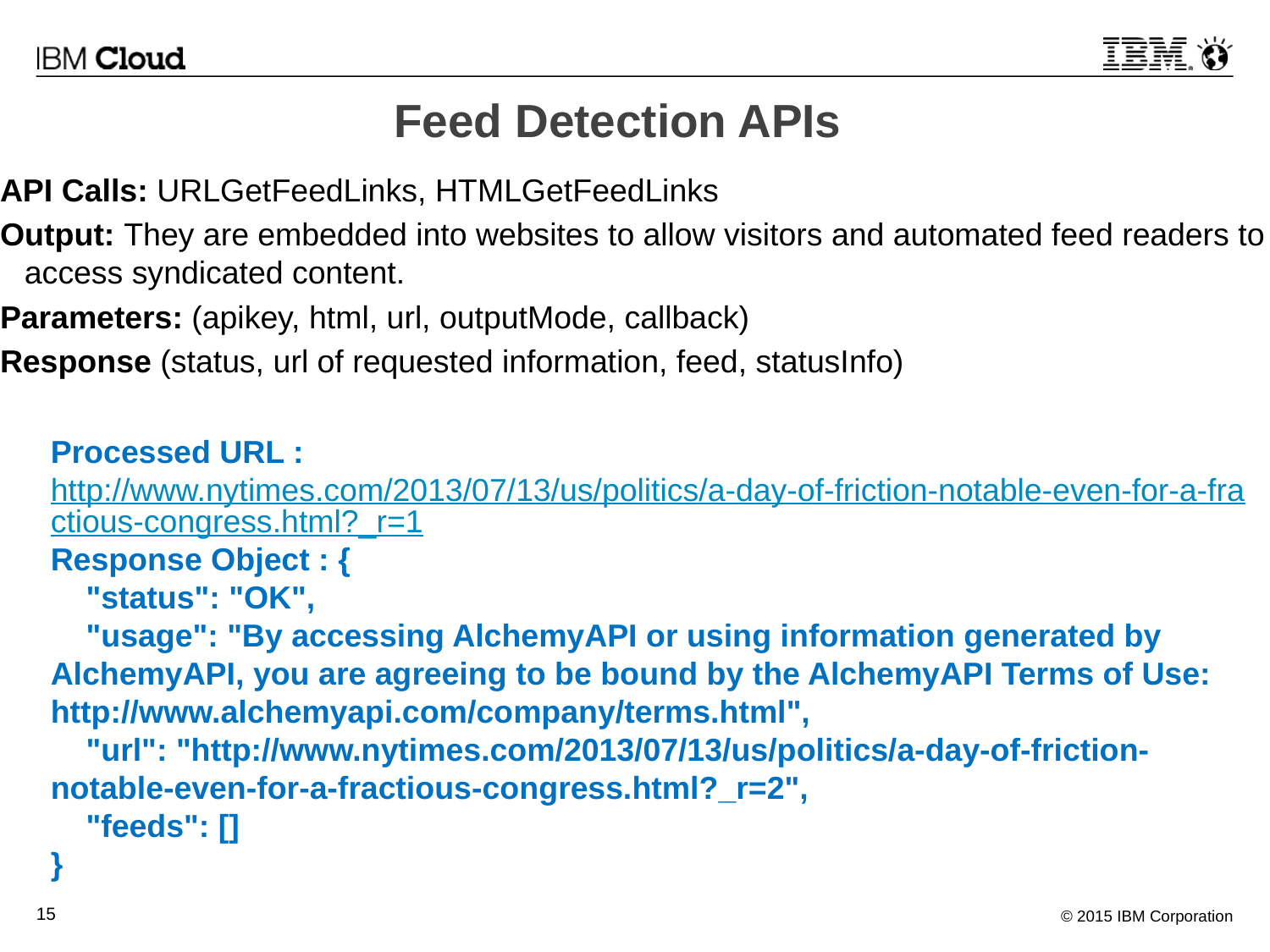

Feed Detection APIs
API Calls: URLGetFeedLinks, HTMLGetFeedLinks
Output: They are embedded into websites to allow visitors and automated feed readers to access syndicated content.
Parameters: (apikey, html, url, outputMode, callback)
Response (status, url of requested information, feed, statusInfo)

Processed URL : http://www.nytimes.com/2013/07/13/us/politics/a-day-of-friction-notable-even-for-a-fractious-congress.html?_r=1
Response Object : {
    "status": "OK",
    "usage": "By accessing AlchemyAPI or using information generated by AlchemyAPI, you are agreeing to be bound by the AlchemyAPI Terms of Use: http://www.alchemyapi.com/company/terms.html",
    "url": "http://www.nytimes.com/2013/07/13/us/politics/a-day-of-friction-notable-even-for-a-fractious-congress.html?_r=2",
    "feeds": []
}